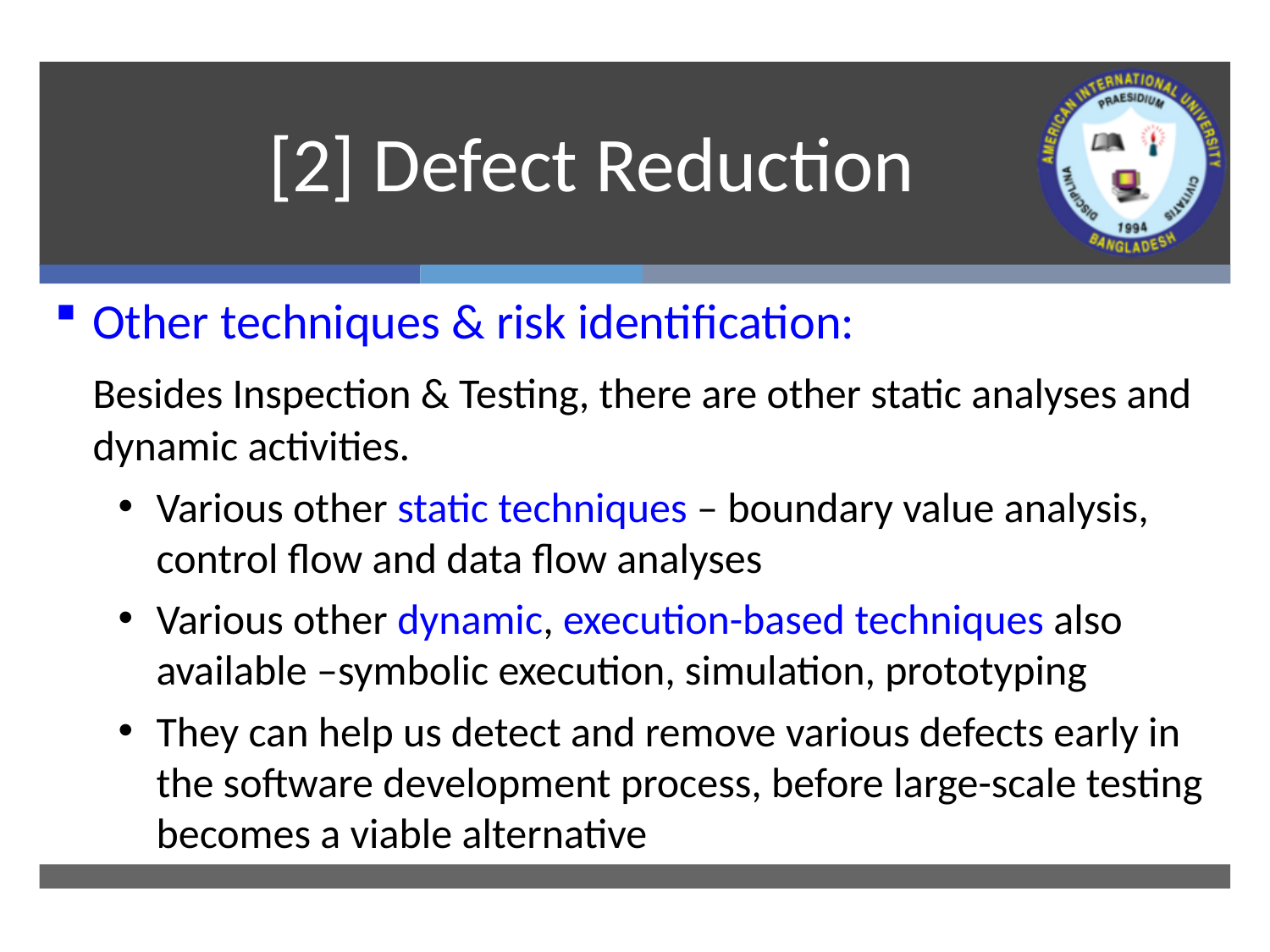

# [2] Defect Reduction
Other techniques & risk identification:
	Besides Inspection & Testing, there are other static analyses and dynamic activities.
Various other static techniques – boundary value analysis, control flow and data flow analyses
Various other dynamic, execution-based techniques also available –symbolic execution, simulation, prototyping
They can help us detect and remove various defects early in the software development process, before large-scale testing becomes a viable alternative